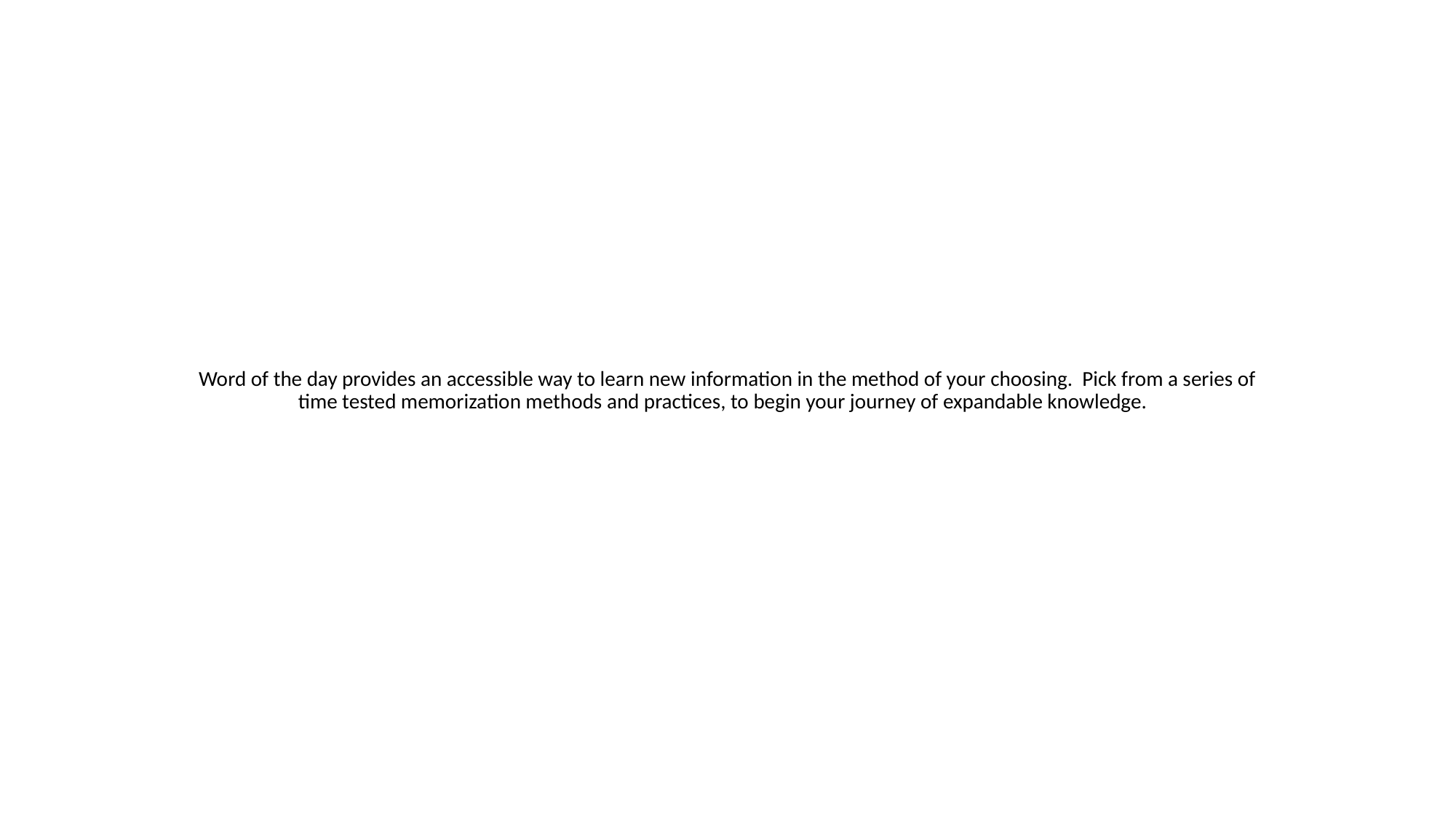

# Word of the day provides an accessible way to learn new information in the method of your choosing.  Pick from a series of time tested memorization methods and practices, to begin your journey of expandable knowledge.